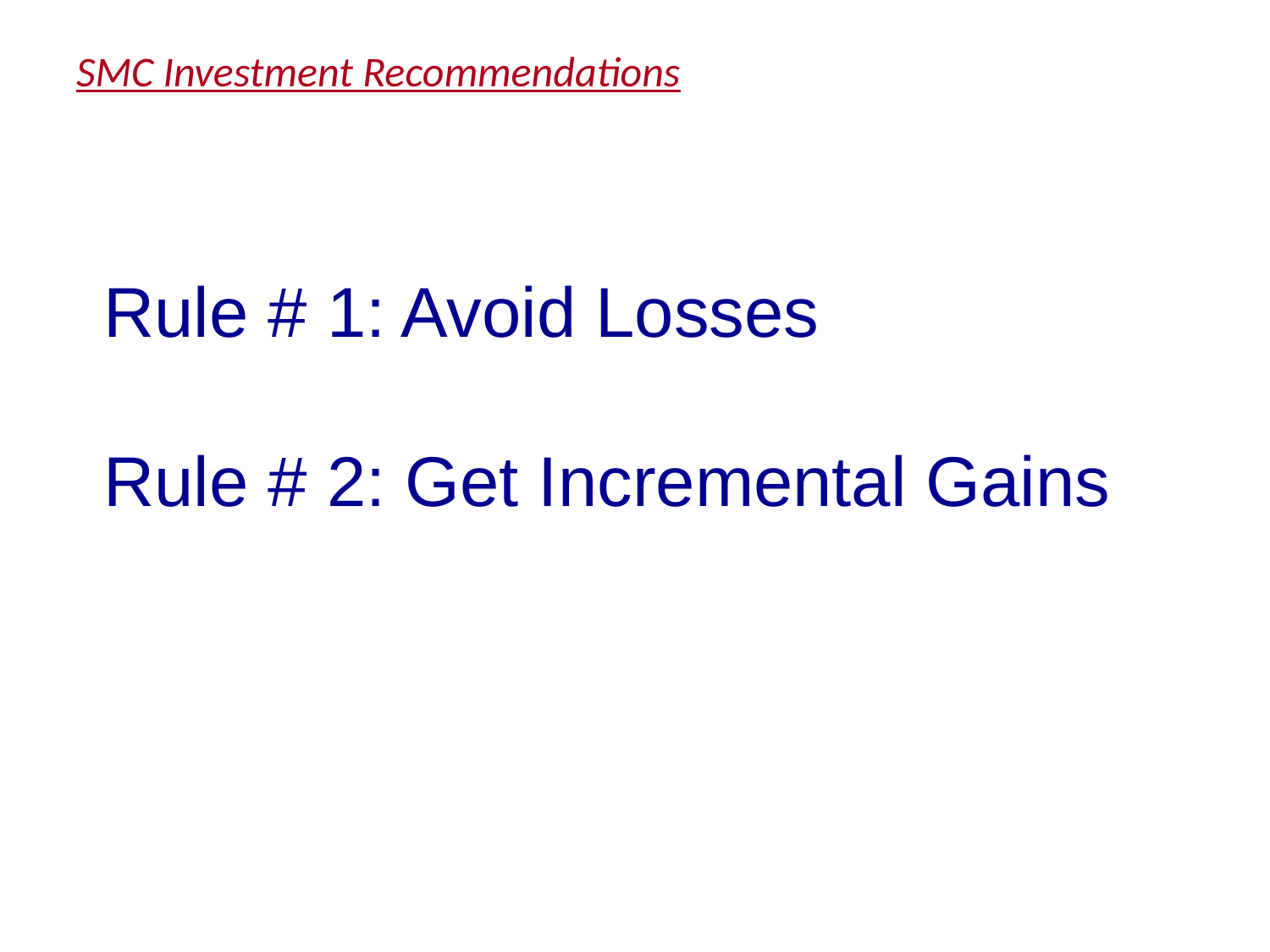

# SMC Investment Recommendations

	Rule # 1: Avoid Losses

	Rule # 2: Get Incremental Gains